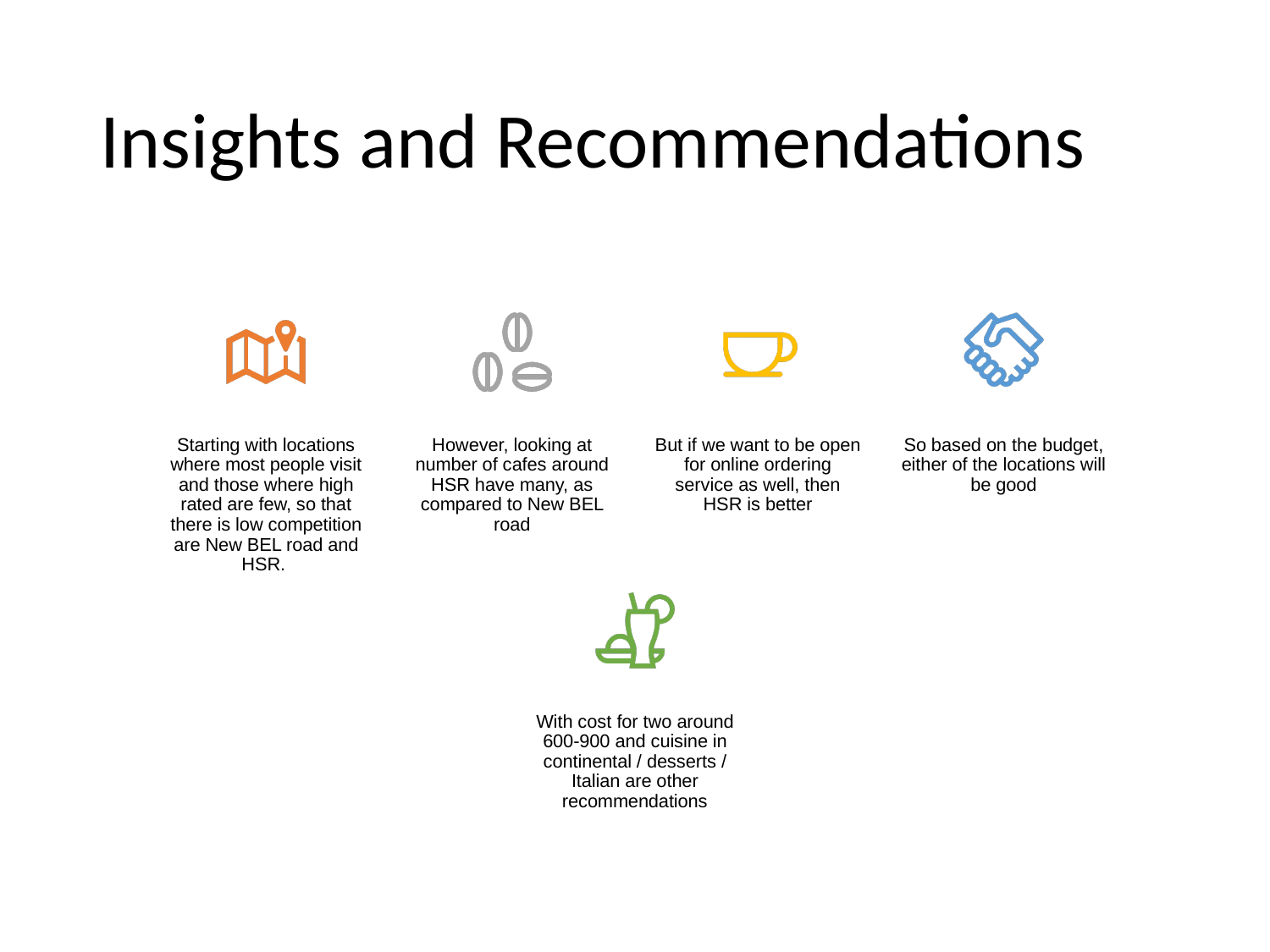

# Insights and Recommendations
Starting with locations where most people visit and those where high rated are few, so that there is low competition are New BEL road and HSR.
However, looking at number of cafes around HSR have many, as compared to New BEL road
But if we want to be open for online ordering service as well, then HSR is better
So based on the budget, either of the locations will be good
With cost for two around 600-900 and cuisine in continental / desserts / Italian are other recommendations